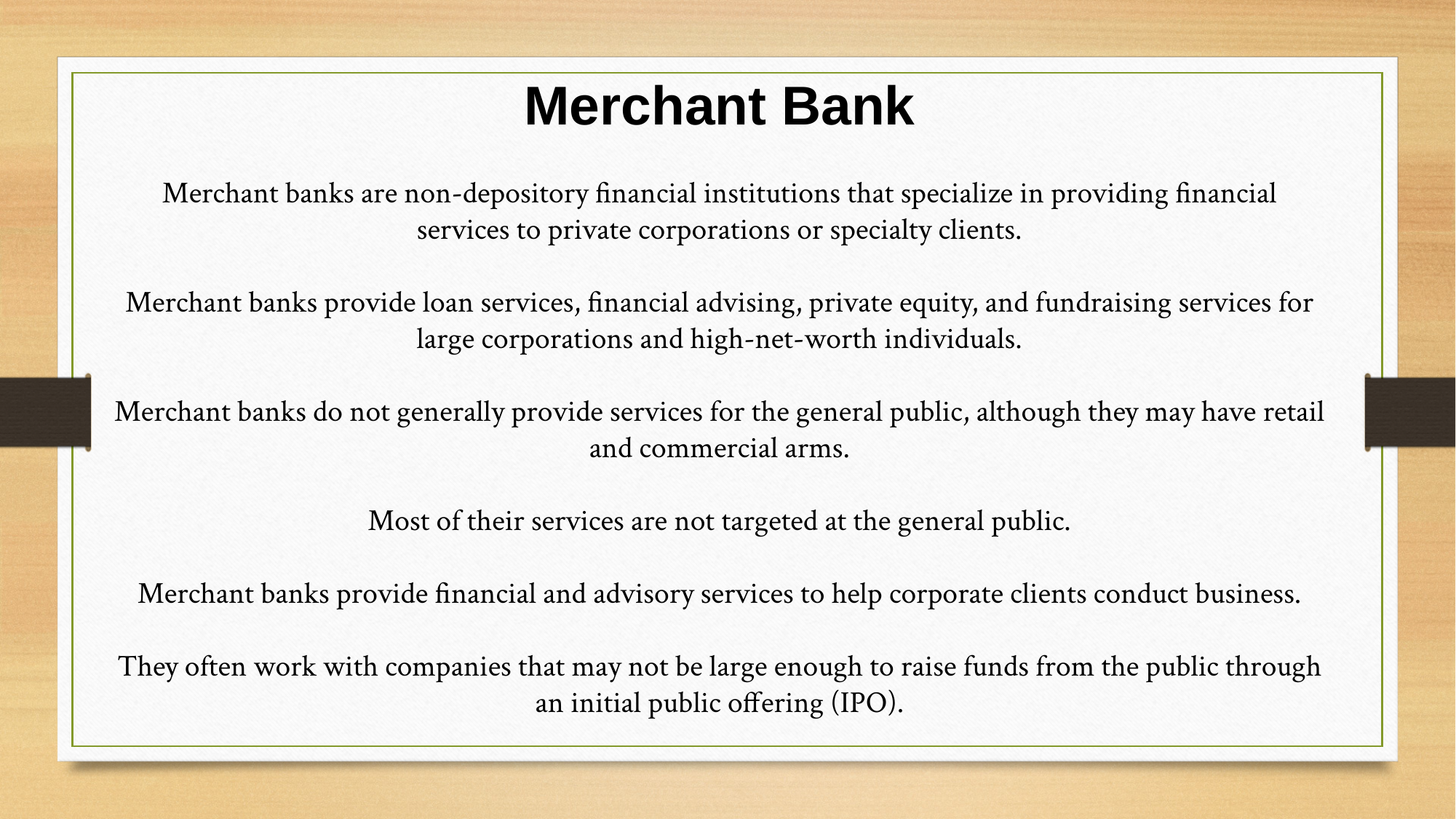

Merchant Bank

Merchant banks are non-depository financial institutions that specialize in providing financial services to private corporations or specialty clients.

Merchant banks provide loan services, financial advising, private equity, and fundraising services for large corporations and high-net-worth individuals.

Merchant banks do not generally provide services for the general public, although they may have retail and commercial arms.

Most of their services are not targeted at the general public.

Merchant banks provide financial and advisory services to help corporate clients conduct business.

They often work with companies that may not be large enough to raise funds from the public through an initial public offering (IPO).